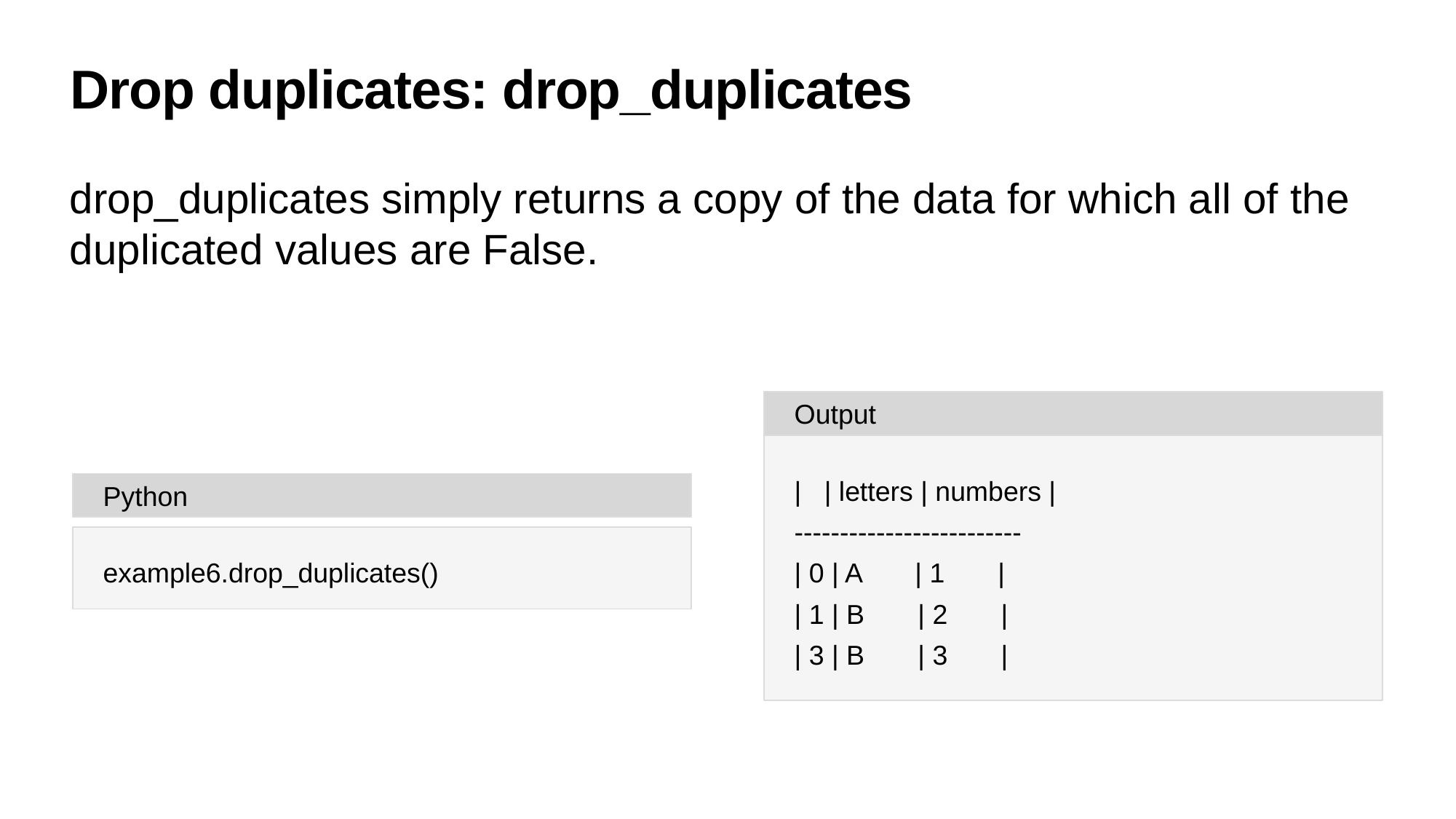

# Drop duplicates: drop_duplicates
drop_duplicates simply returns a copy of the data for which all of the duplicated values are False.
Output
|   | letters | numbers | ------------------------- | 0 | A       | 1       | | 1 | B       | 2       | | 3 | B       | 3       |
Python
example6.drop_duplicates()